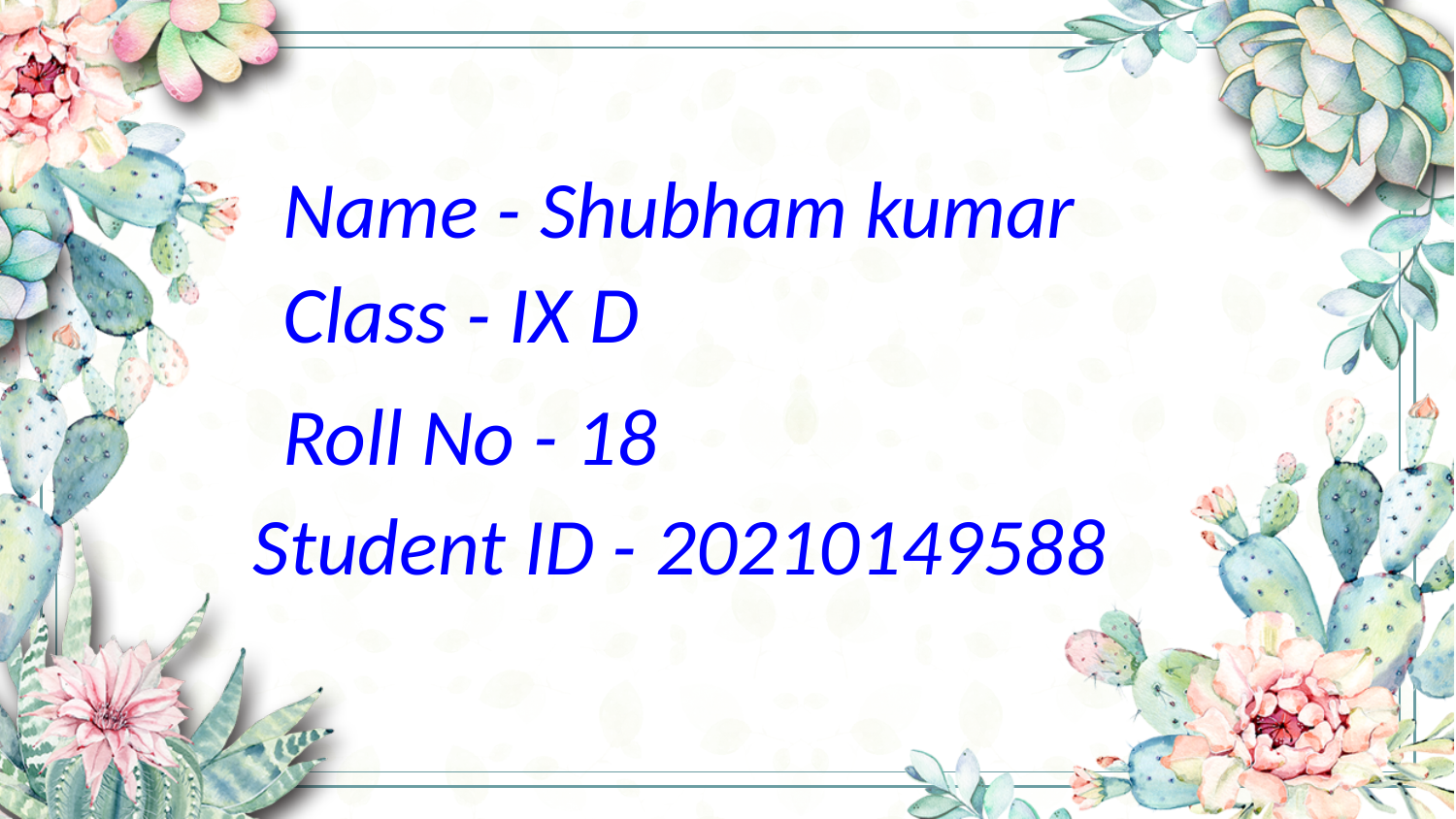

Name - Shubham kumar

Class - IX D

Roll No - 18

Student ID - 20210149588